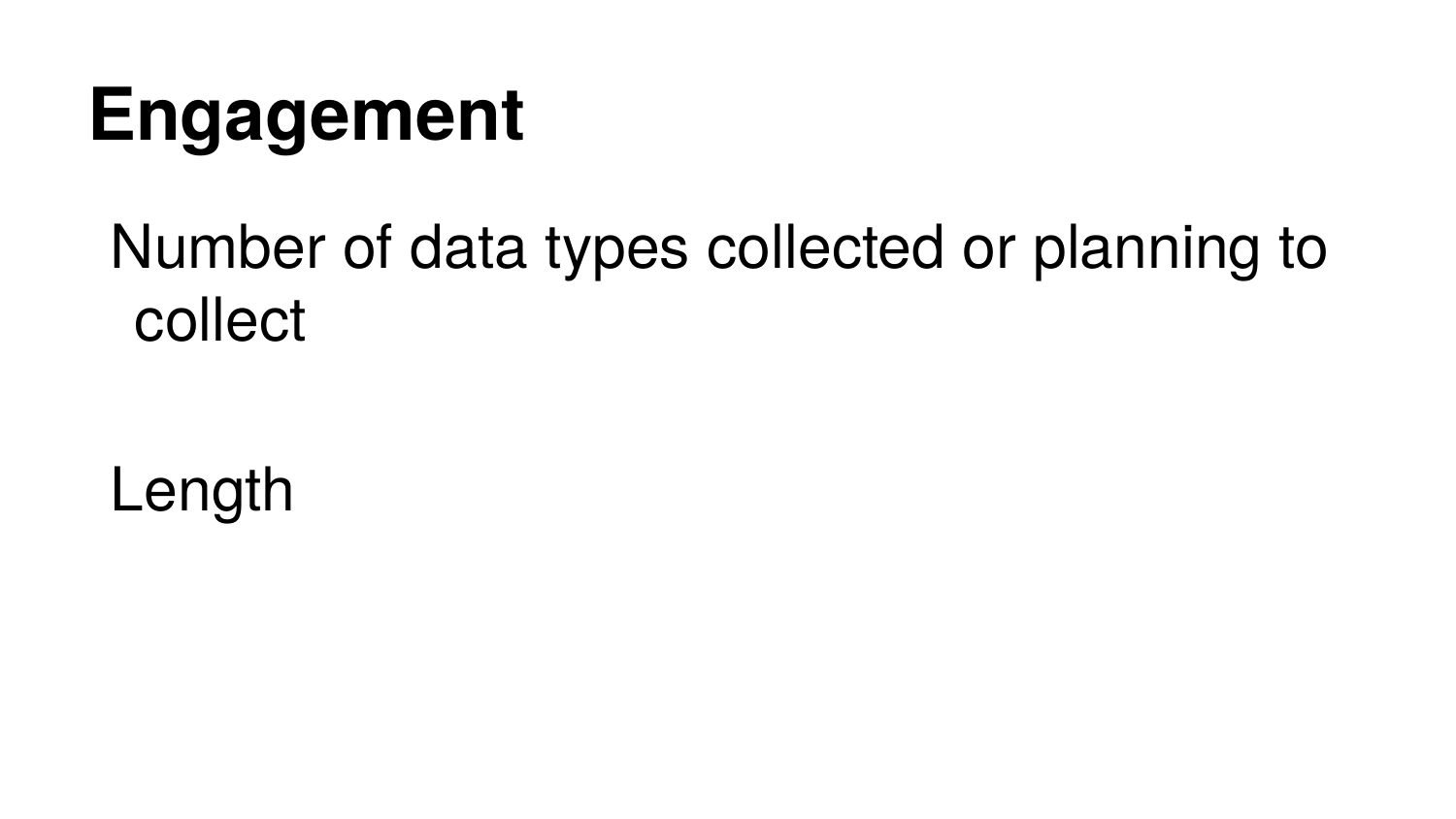

# Engagement
Number of data types collected or planning to collect

Length